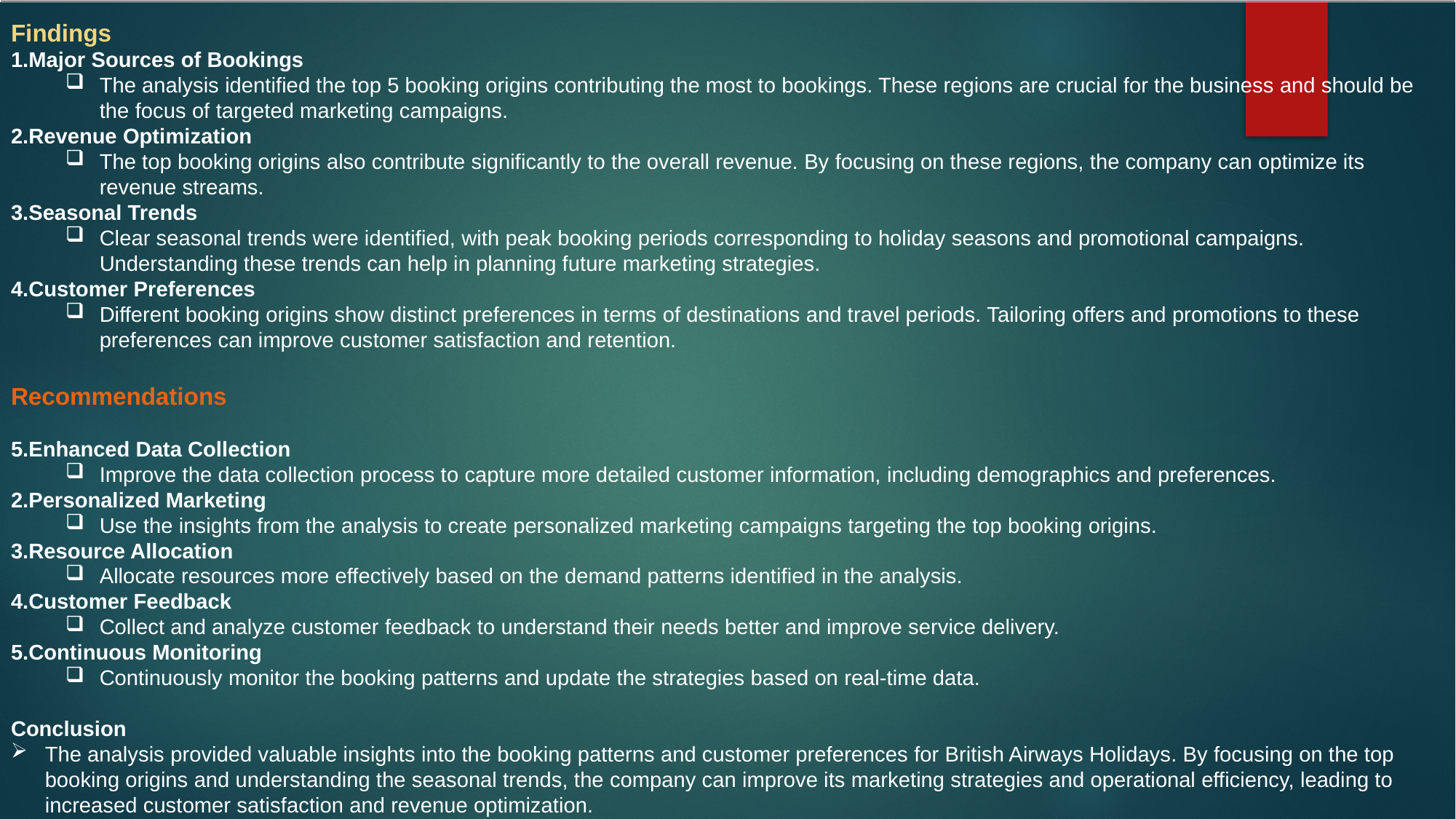

Findings
Major Sources of Bookings
The analysis identified the top 5 booking origins contributing the most to bookings. These regions are crucial for the business and should be the focus of targeted marketing campaigns.
Revenue Optimization
The top booking origins also contribute significantly to the overall revenue. By focusing on these regions, the company can optimize its revenue streams.
Seasonal Trends
Clear seasonal trends were identified, with peak booking periods corresponding to holiday seasons and promotional campaigns. Understanding these trends can help in planning future marketing strategies.
Customer Preferences
Different booking origins show distinct preferences in terms of destinations and travel periods. Tailoring offers and promotions to these preferences can improve customer satisfaction and retention.

Recommendations

Enhanced Data Collection
Improve the data collection process to capture more detailed customer information, including demographics and preferences.
Personalized Marketing
Use the insights from the analysis to create personalized marketing campaigns targeting the top booking origins.
Resource Allocation
Allocate resources more effectively based on the demand patterns identified in the analysis.
Customer Feedback
Collect and analyze customer feedback to understand their needs better and improve service delivery.
Continuous Monitoring
Continuously monitor the booking patterns and update the strategies based on real-time data.

Conclusion
The analysis provided valuable insights into the booking patterns and customer preferences for British Airways Holidays. By focusing on the top booking origins and understanding the seasonal trends, the company can improve its marketing strategies and operational efficiency, leading to increased customer satisfaction and revenue optimization.